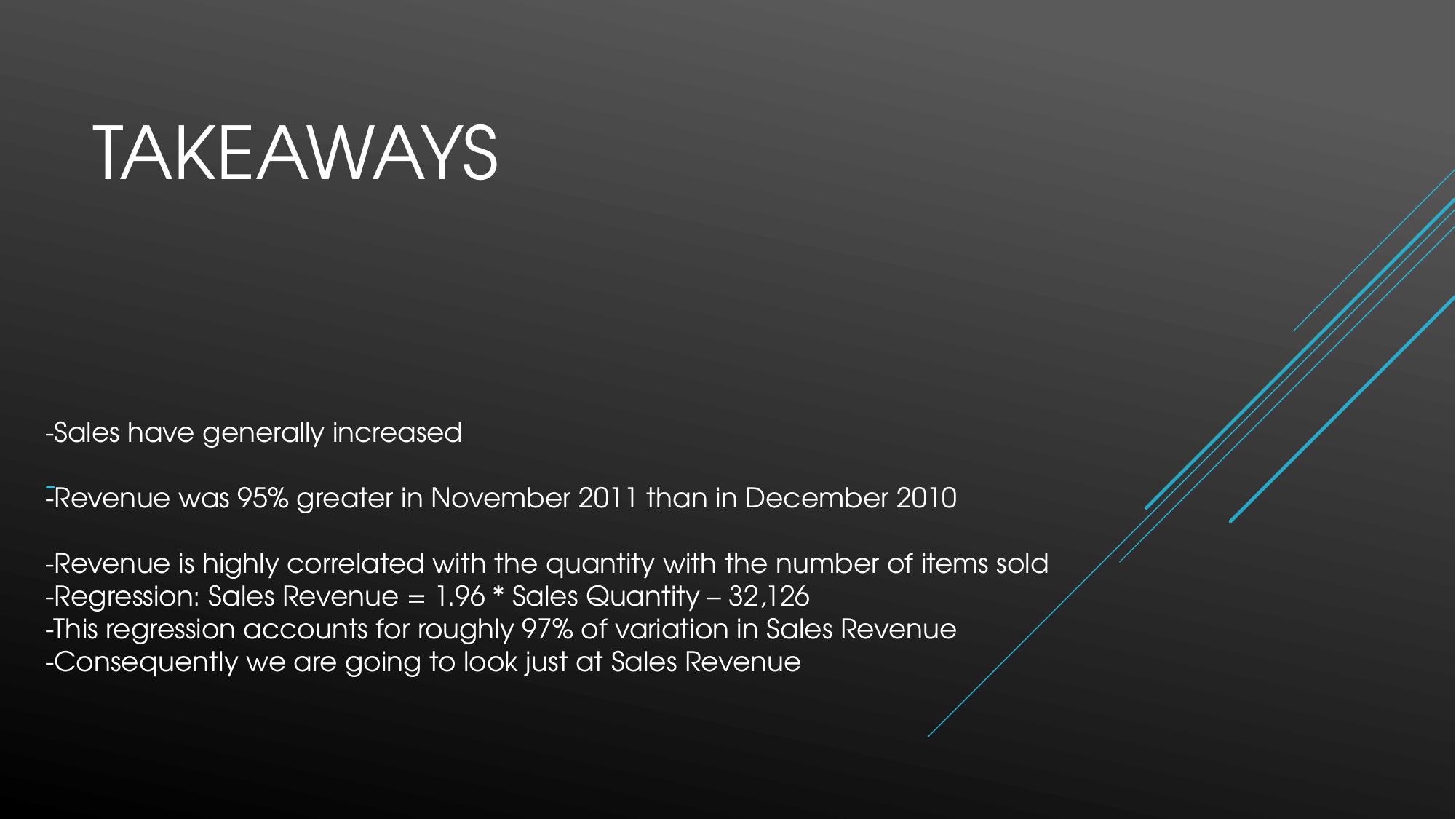

# Takeaways
-Sales have generally increased

-Revenue was 95% greater in November 2011 than in December 2010

-Revenue is highly correlated with the quantity with the number of items sold
-Regression: Sales Revenue = 1.96 * Sales Quantity – 32,126
-This regression accounts for roughly 97% of variation in Sales Revenue
-Consequently we are going to look just at Sales Revenue
-